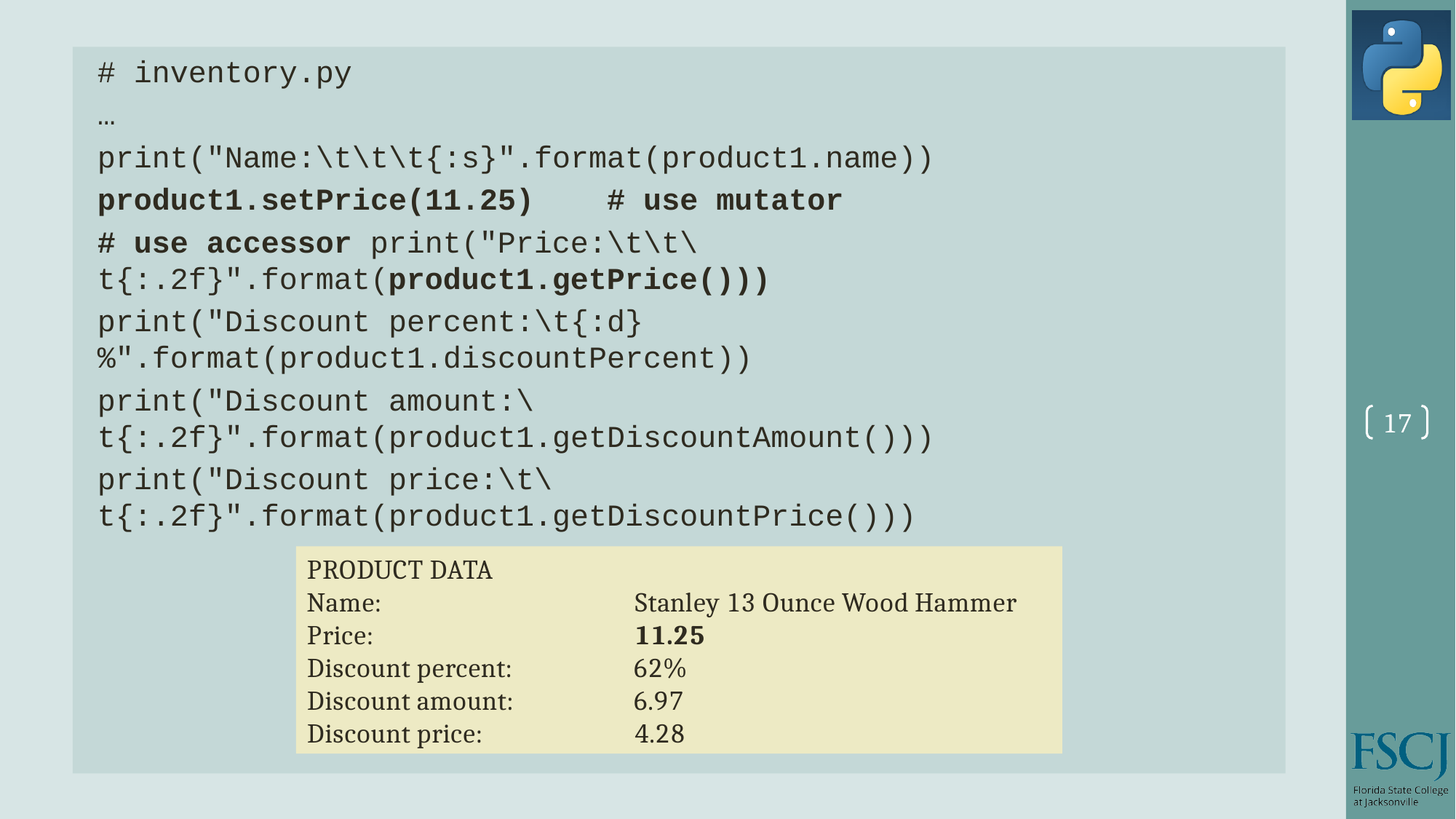

# inventory.py
…
print("Name:\t\t\t{:s}".format(product1.name))
product1.setPrice(11.25)    # use mutator
# use accessor print("Price:\t\t\t{:.2f}".format(product1.getPrice()))
print("Discount percent:\t{:d}%".format(product1.discountPercent))
print("Discount amount:\t{:.2f}".format(product1.getDiscountAmount()))
print("Discount price:\t\t{:.2f}".format(product1.getDiscountPrice()))
17
PRODUCT DATA
Name:			Stanley 13 Ounce Wood Hammer
Price:			11.25
Discount percent:	                  62%
Discount amount:	                  6.97
Discount price:		4.28